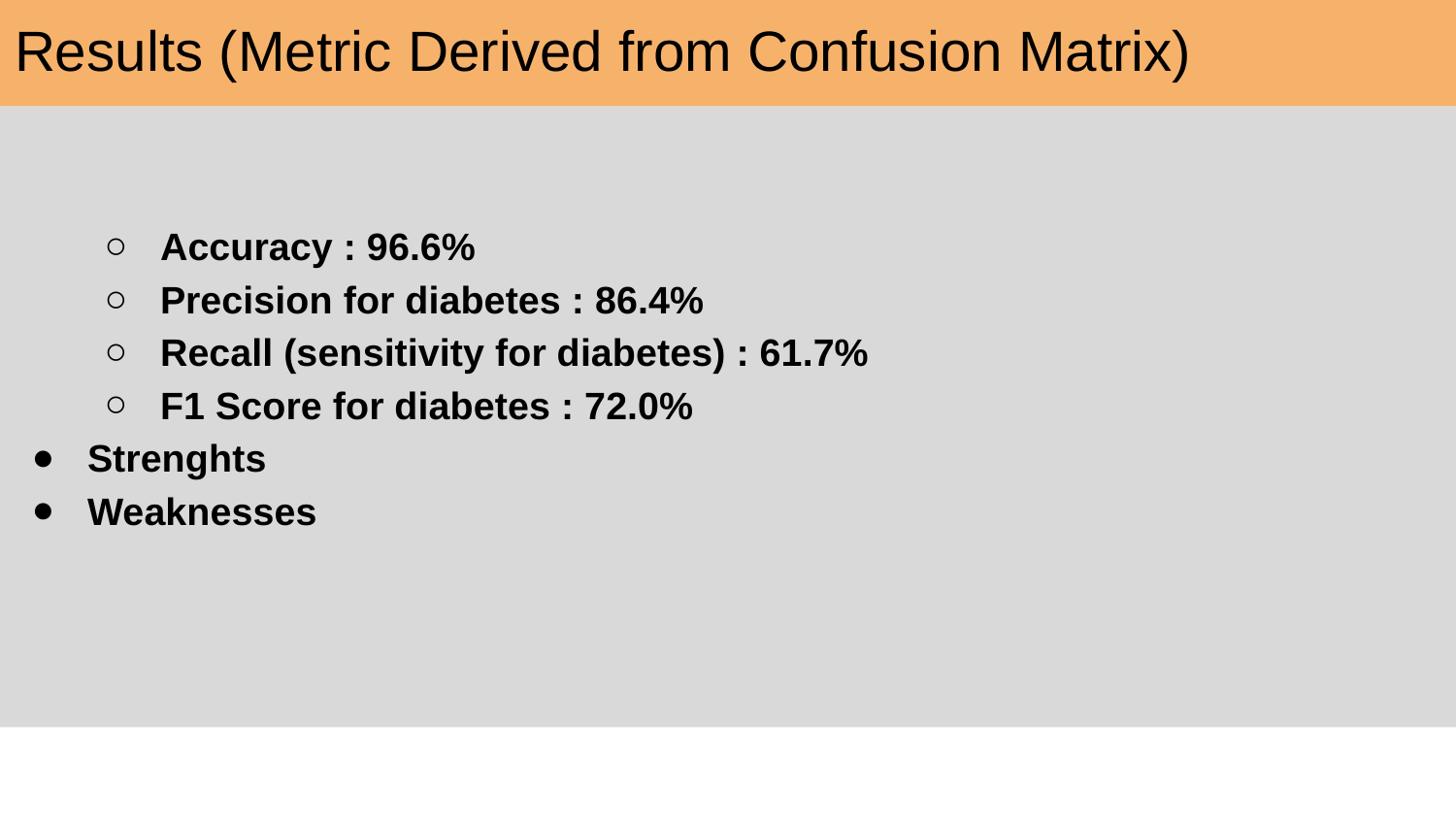

# Results (Metric Derived from Confusion Matrix)

Accuracy : 96.6%
Precision for diabetes : 86.4%
Recall (sensitivity for diabetes) : 61.7%
F1 Score for diabetes : 72.0%
Strenghts
Weaknesses